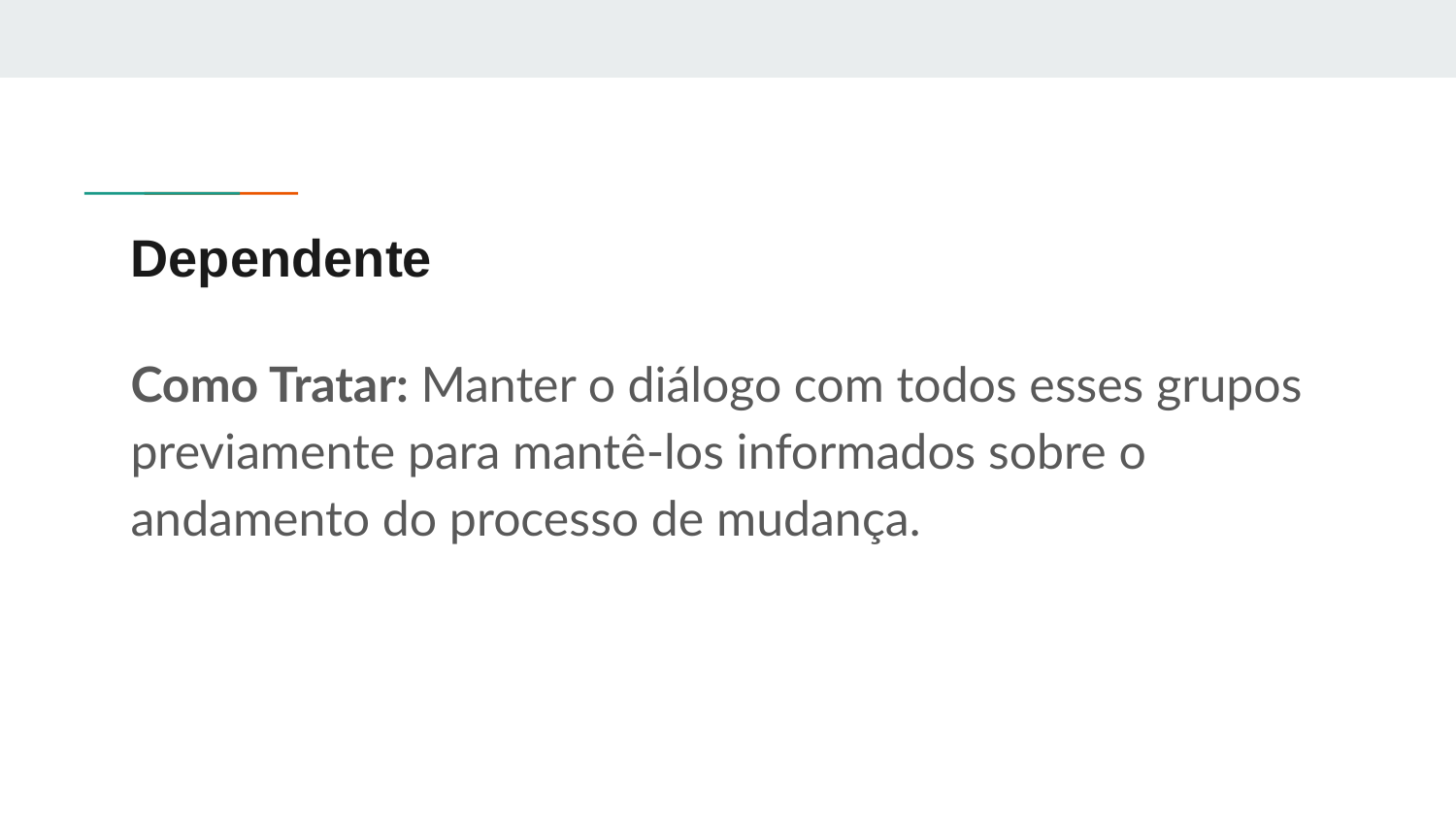

# Dependente
Como Tratar: Manter o diálogo com todos esses grupos previamente para mantê-los informados sobre o andamento do processo de mudança.